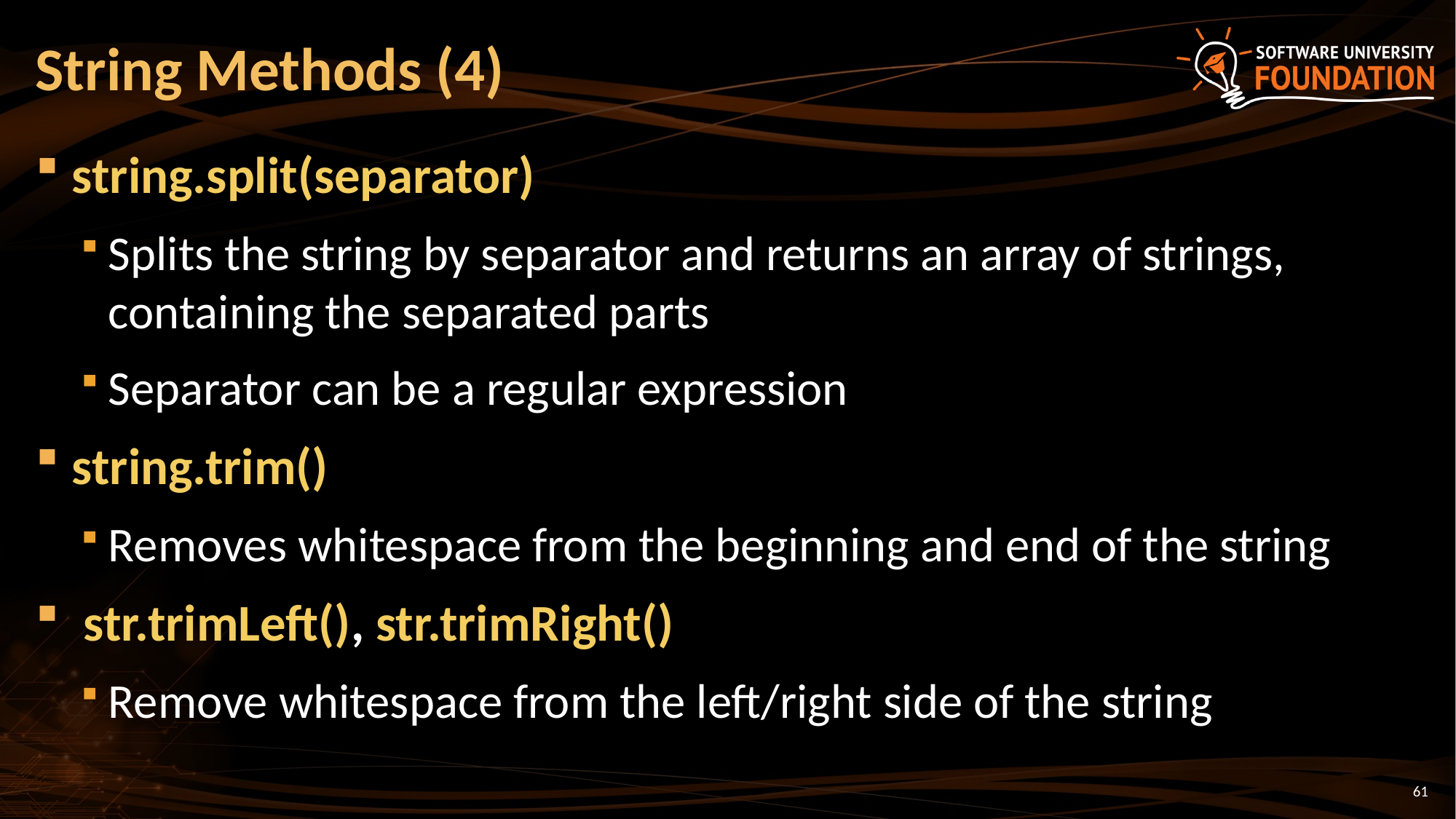

# String Methods (4)
string.split(separator)
Splits the string by separator and returns an array of strings, containing the separated parts
Separator can be a regular expression
string.trim()
Removes whitespace from the beginning and end of the string
 str.trimLeft(), str.trimRight()
Remove whitespace from the left/right side of the string
61